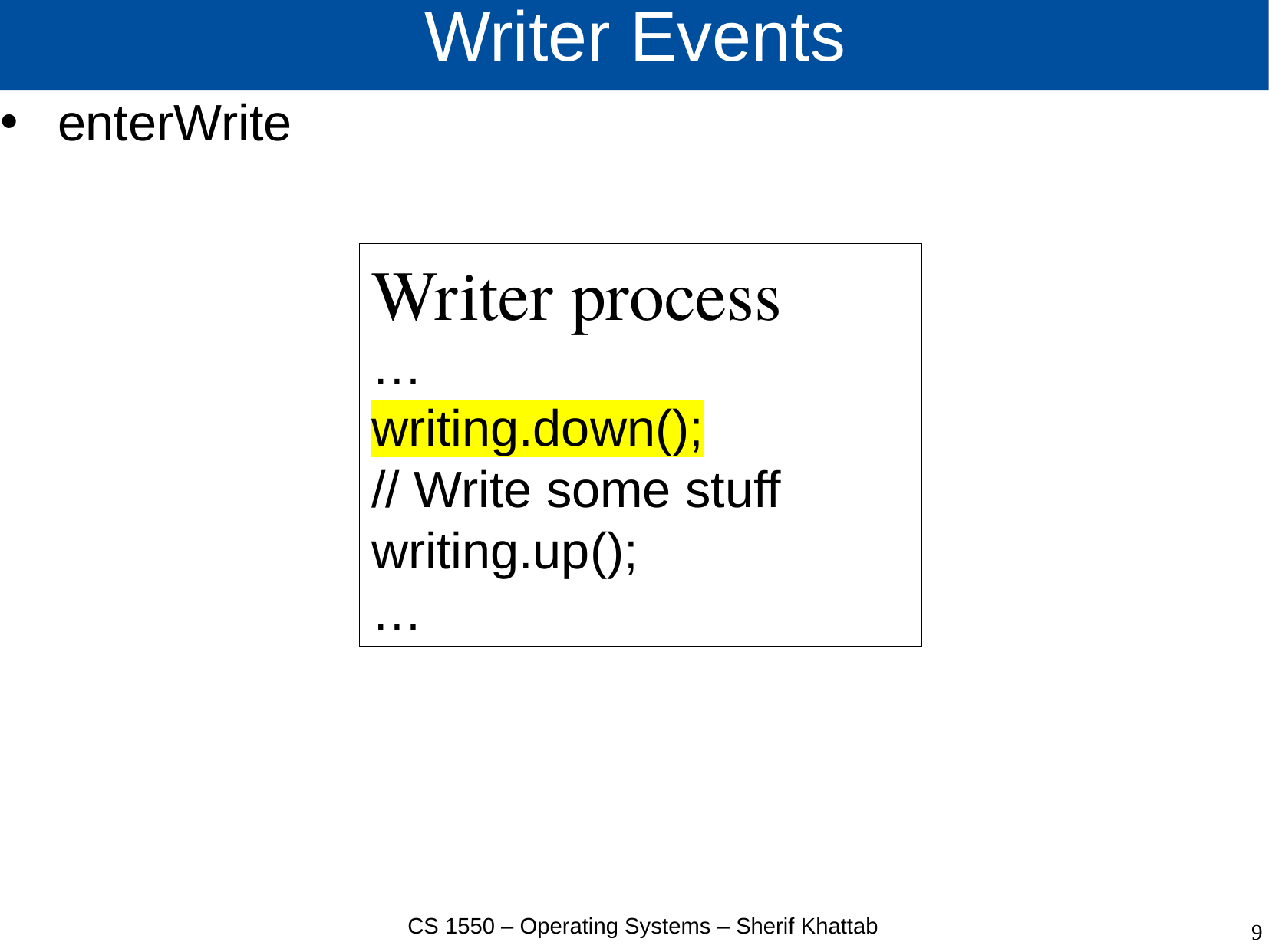

# Writer Events
enterWrite
Writer process
…
writing.down();
// Write some stuff
writing.up();
…
CS 1550 – Operating Systems – Sherif Khattab
9